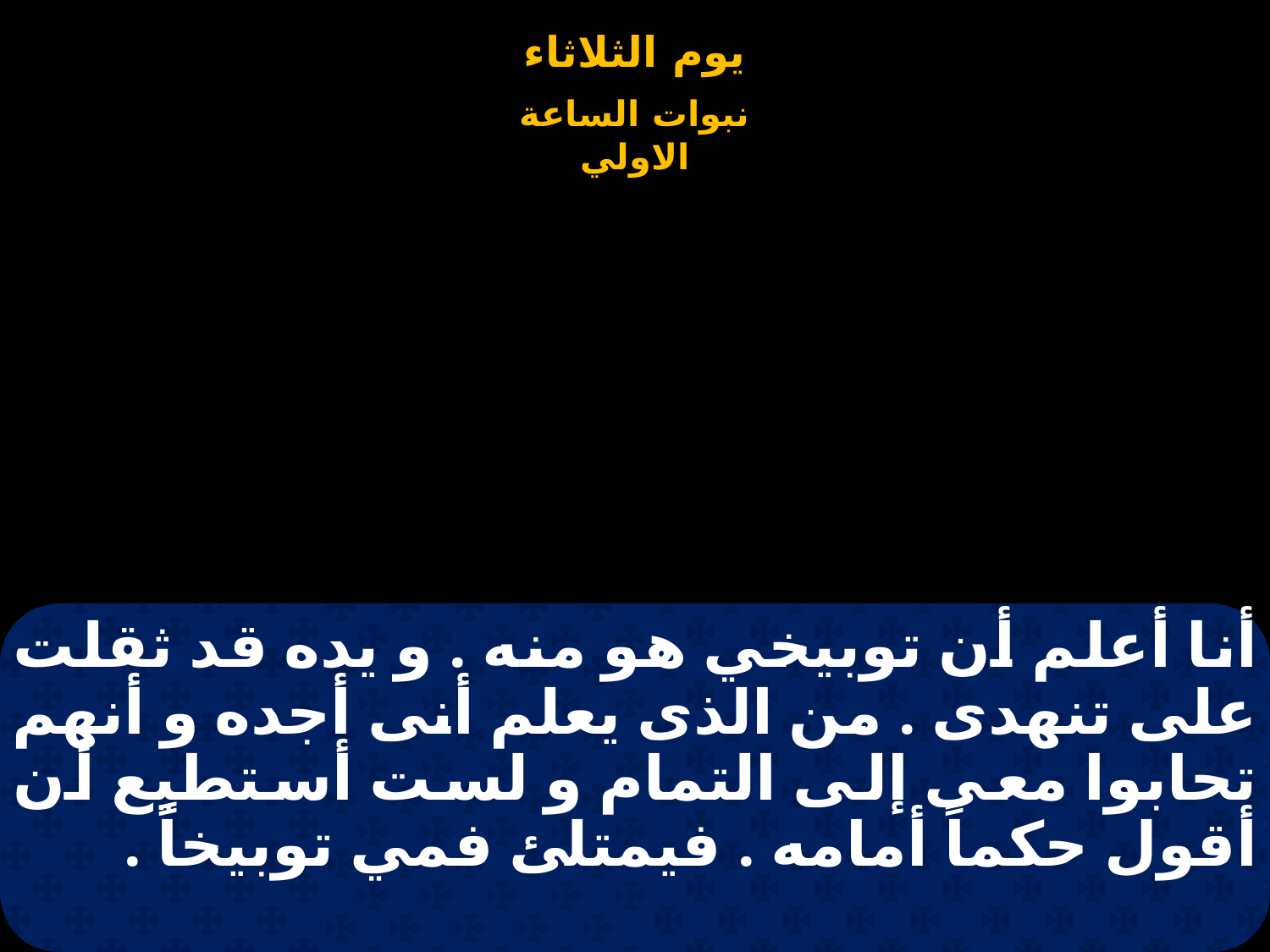

# أنا أعلم أن توبيخي هو منه . و يده قد ثقلت على تنهدى . من الذى يعلم أنى أجده و أنهم تحابوا معى إلى التمام و لست أستطيع أن أقول حكماً أمامه . فيمتلئ فمي توبيخاً .